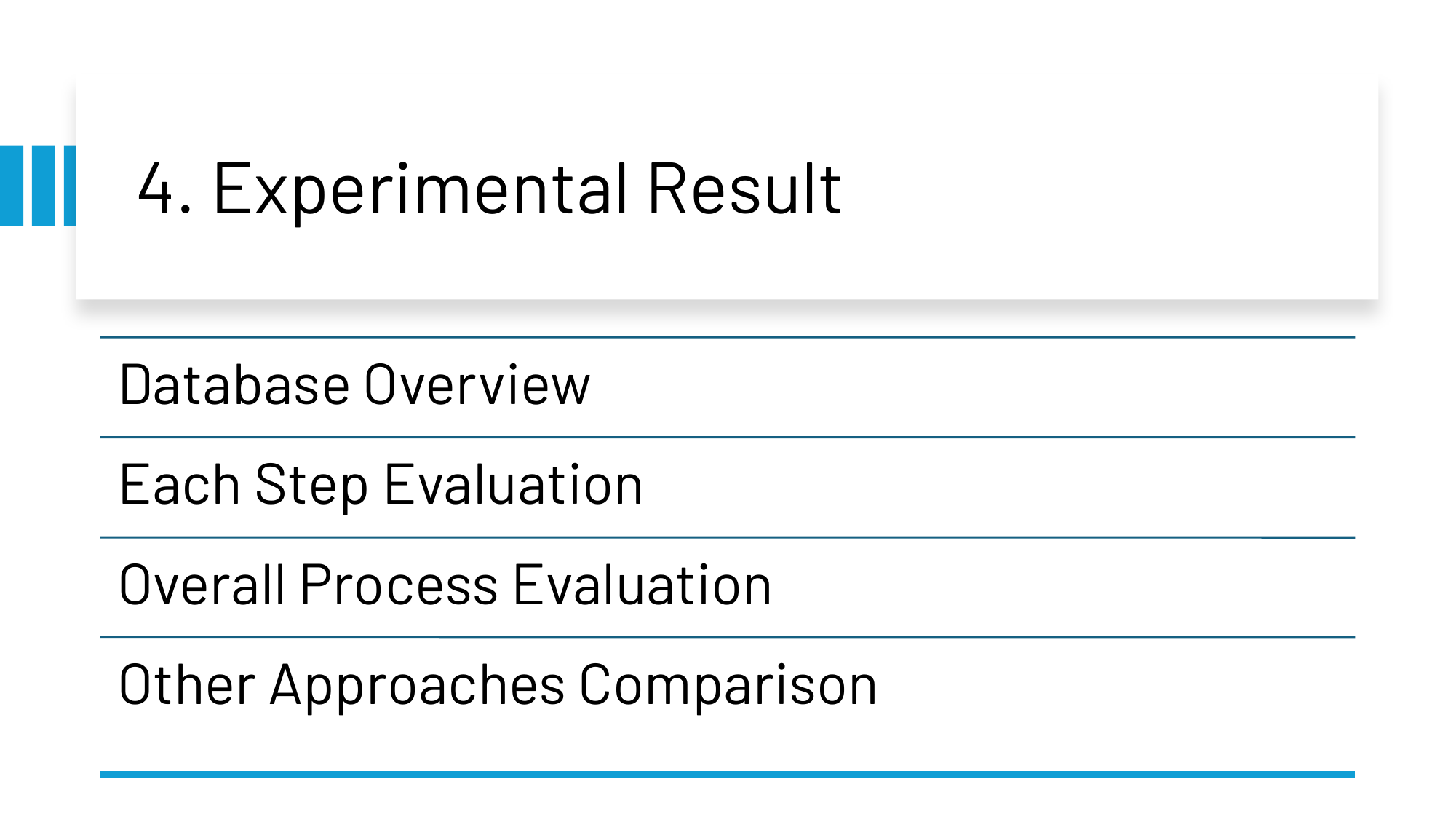

# 4. Experimental Result

Database Overview
Each Step Evaluation
Overall Process Evaluation
Other Approaches Comparison